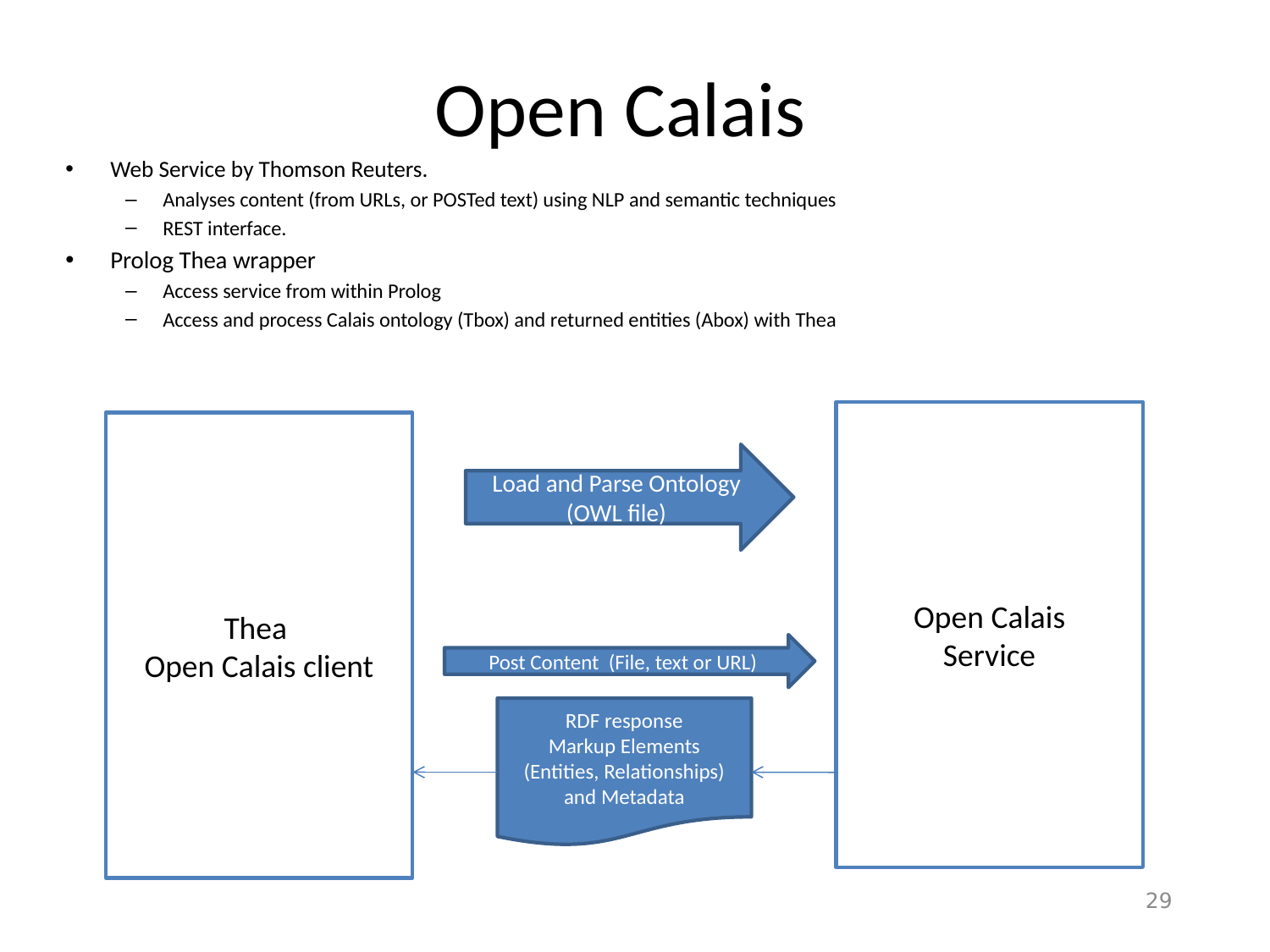

# Open Calais
Web Service by Thomson Reuters.
Analyses content (from URLs, or POSTed text) using NLP and semantic techniques
REST interface.
Prolog Thea wrapper
Access service from within Prolog
Access and process Calais ontology (Tbox) and returned entities (Abox) with Thea

Open Calais
Service
Thea
Open Calais client
Load and Parse Ontology (OWL file)
Post Content  (File, text or URL)
RDF response
Markup Elements
(Entities, Relationships) and Metadata
29